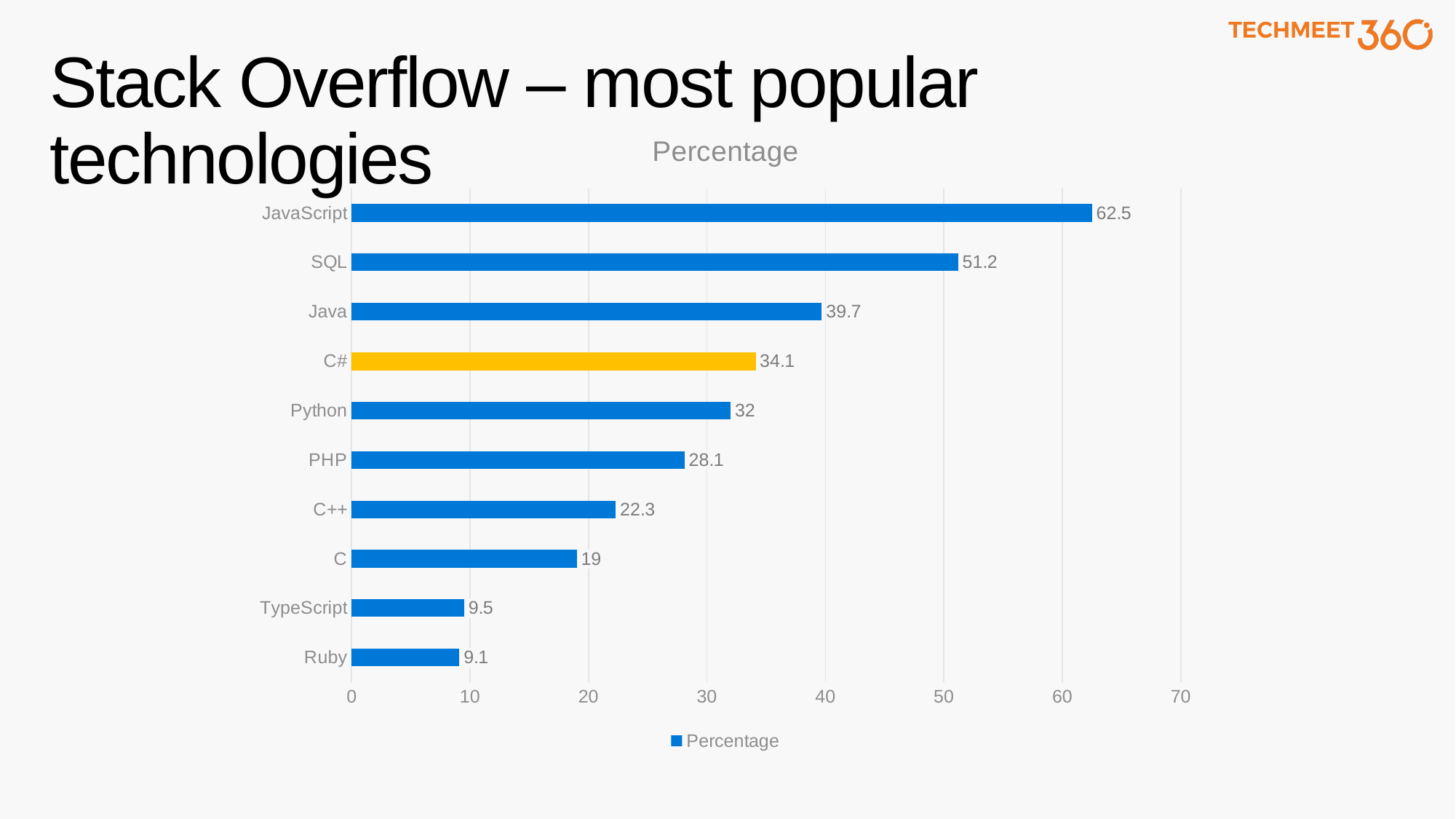

# Stack Overflow – most popular technologies

### Chart:

| Category | Percentage |
|---|---|
| Ruby | 9.1 |
| TypeScript | 9.5 |
| C | 19.0 |
| C++ | 22.3 |
| PHP | 28.1 |
| Python | 32.0 |
| C# | 34.1 |
| Java | 39.7 |
| SQL | 51.2 |
| JavaScript | 62.5 |